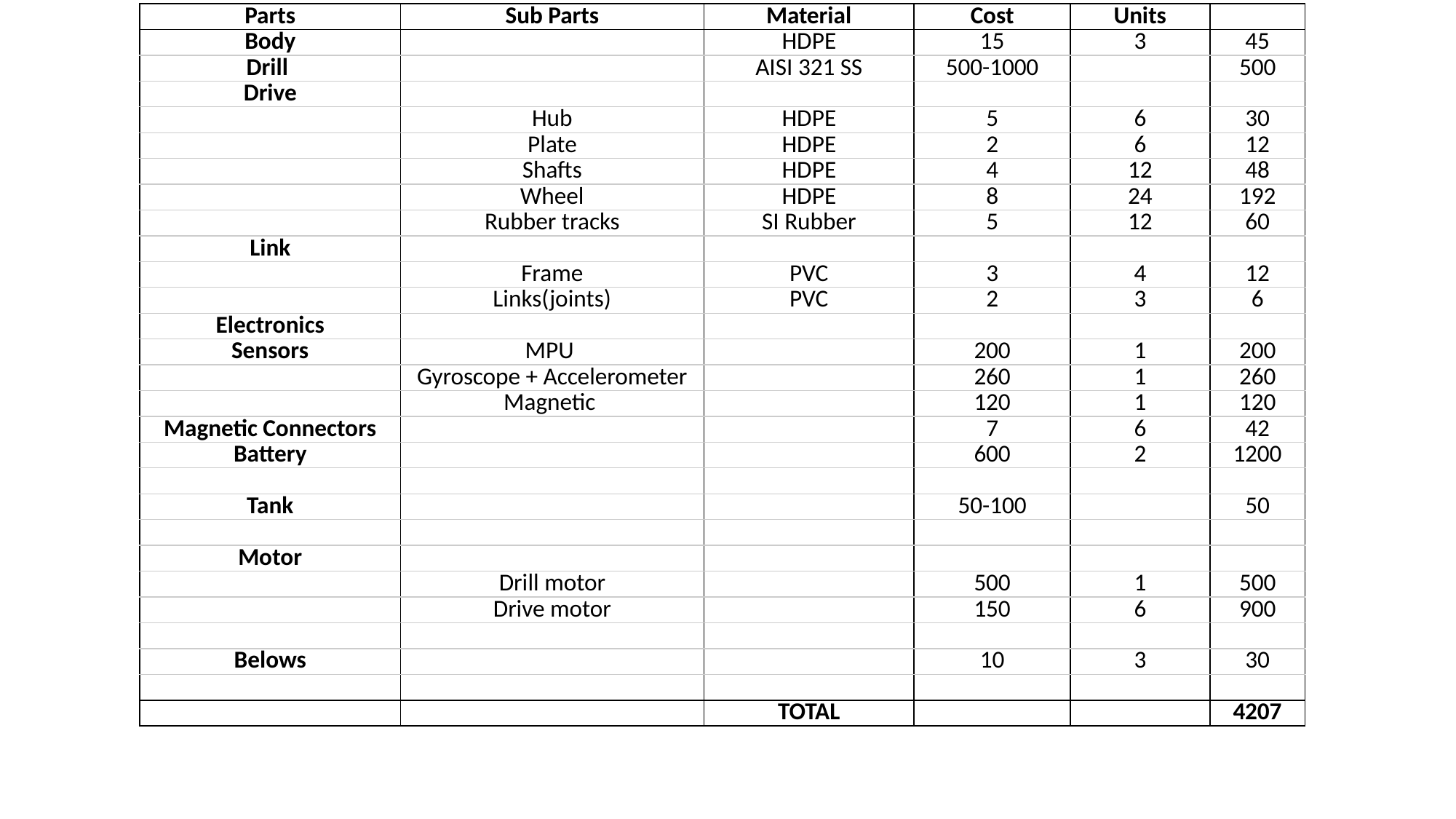

| Parts | Sub Parts | Material | Cost | Units |  |
| --- | --- | --- | --- | --- | --- |
| Body |  | HDPE | 15 | 3 | 45 |
| Drill |  | AISI 321 SS | 500-1000 |  | 500 |
| Drive |  |  |  |  |  |
|  | Hub | HDPE | 5 | 6 | 30 |
|  | Plate | HDPE | 2 | 6 | 12 |
|  | Shafts | HDPE | 4 | 12 | 48 |
|  | Wheel | HDPE | 8 | 24 | 192 |
|  | Rubber tracks | SI Rubber | 5 | 12 | 60 |
| Link |  |  |  |  |  |
|  | Frame | PVC | 3 | 4 | 12 |
|  | Links(joints) | PVC | 2 | 3 | 6 |
| Electronics |  |  |  |  |  |
| Sensors | MPU |  | 200 | 1 | 200 |
|  | Gyroscope + Accelerometer |  | 260 | 1 | 260 |
|  | Magnetic |  | 120 | 1 | 120 |
| Magnetic Connectors |  |  | 7 | 6 | 42 |
| Battery |  |  | 600 | 2 | 1200 |
|  |  |  |  |  |  |
| Tank |  |  | 50-100 |  | 50 |
|  |  |  |  |  |  |
| Motor |  |  |  |  |  |
|  | Drill motor |  | 500 | 1 | 500 |
|  | Drive motor |  | 150 | 6 | 900 |
|  |  |  |  |  |  |
| Belows |  |  | 10 | 3 | 30 |
|  |  |  |  |  |  |
|  |  | TOTAL |  |  | 4207 |